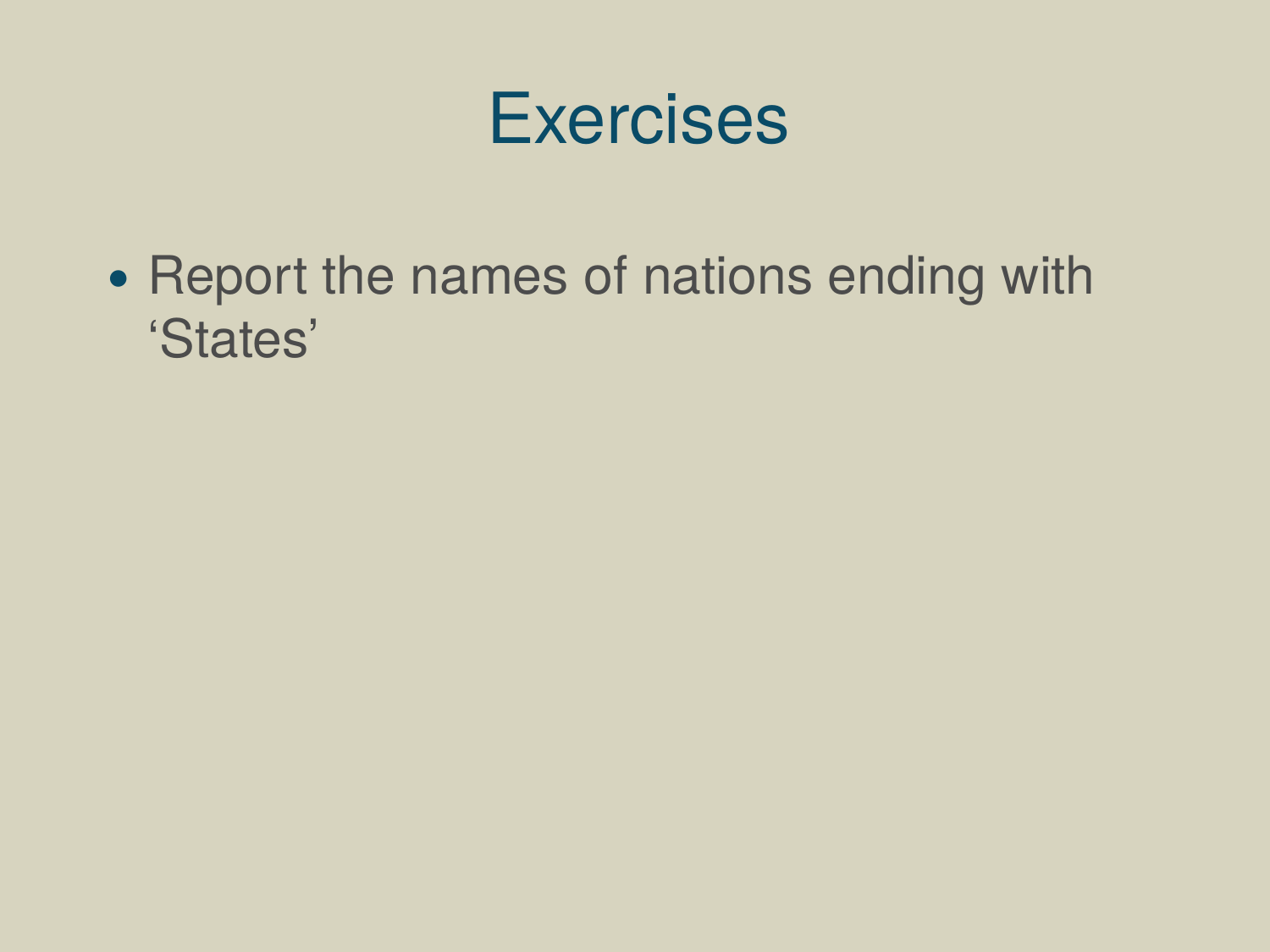

# Exercises
Report the names of nations ending with ‘States’